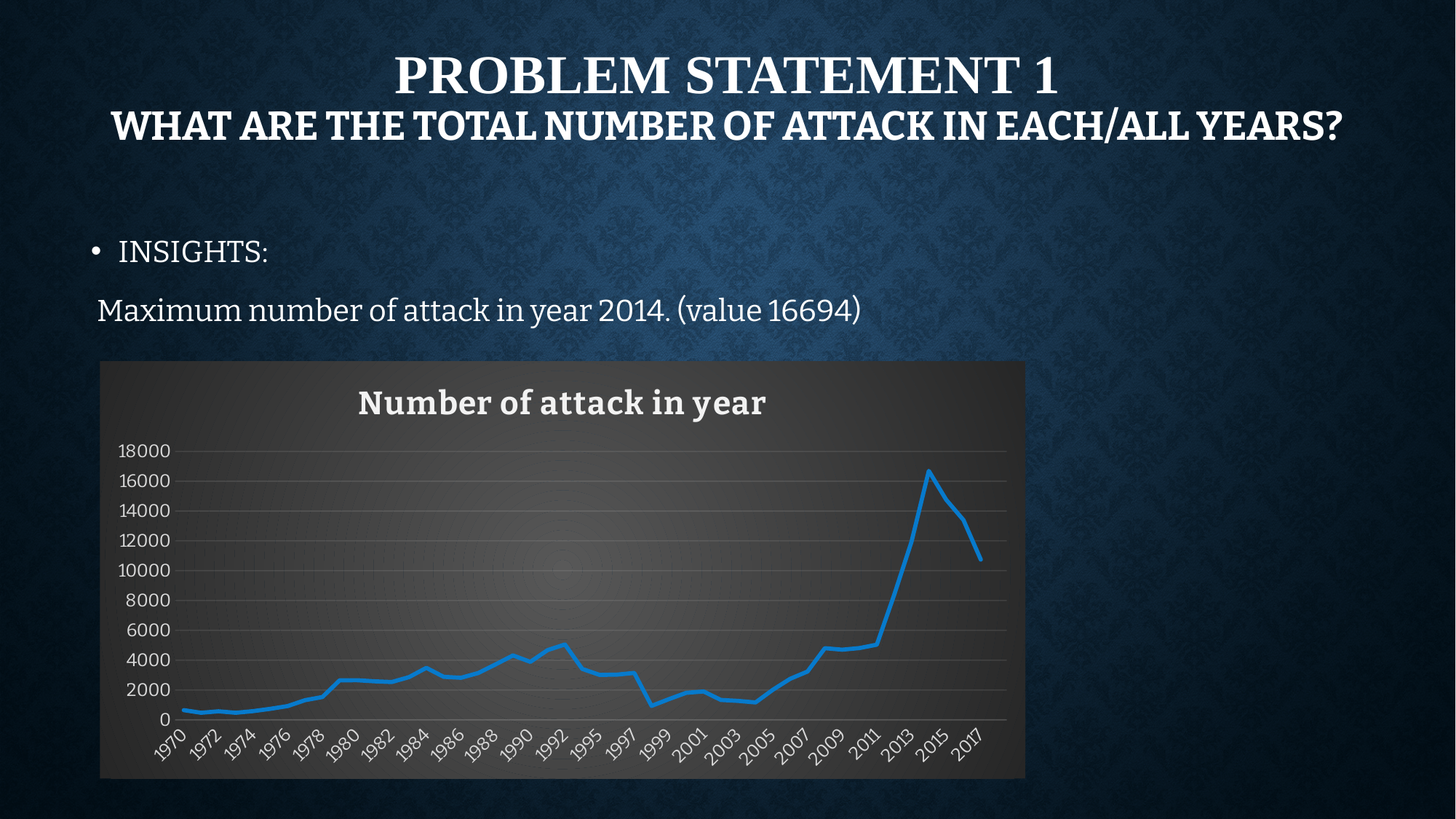

# PROBLEM STATEMENT 1 What are the total number of attack in each/all years?
INSIGHTS:
 Maximum number of attack in year 2014. (value 16694)

### Chart: Number of attack in year

| Category | Total |
|---|---|
| 1970 | 647.0 |
| 1971 | 470.0 |
| 1972 | 568.0 |
| 1973 | 471.0 |
| 1974 | 580.0 |
| 1975 | 736.0 |
| 1976 | 921.0 |
| 1977 | 1315.0 |
| 1978 | 1525.0 |
| 1979 | 2651.0 |
| 1980 | 2655.0 |
| 1981 | 2581.0 |
| 1982 | 2532.0 |
| 1983 | 2862.0 |
| 1984 | 3483.0 |
| 1985 | 2881.0 |
| 1986 | 2819.0 |
| 1987 | 3138.0 |
| 1988 | 3716.0 |
| 1989 | 4318.0 |
| 1990 | 3884.0 |
| 1991 | 4673.0 |
| 1992 | 5051.0 |
| 1994 | 3413.0 |
| 1995 | 3012.0 |
| 1996 | 3027.0 |
| 1997 | 3145.0 |
| 1998 | 933.0 |
| 1999 | 1386.0 |
| 2000 | 1809.0 |
| 2001 | 1902.0 |
| 2002 | 1331.0 |
| 2003 | 1267.0 |
| 2004 | 1163.0 |
| 2005 | 2013.0 |
| 2006 | 2749.0 |
| 2007 | 3236.0 |
| 2008 | 4802.0 |
| 2009 | 4700.0 |
| 2010 | 4810.0 |
| 2011 | 5039.0 |
| 2012 | 8377.0 |
| 2013 | 11940.0 |
| 2014 | 16694.0 |
| 2015 | 14763.0 |
| 2016 | 13401.0 |
| 2017 | 10743.0 |
| (blank) | None |